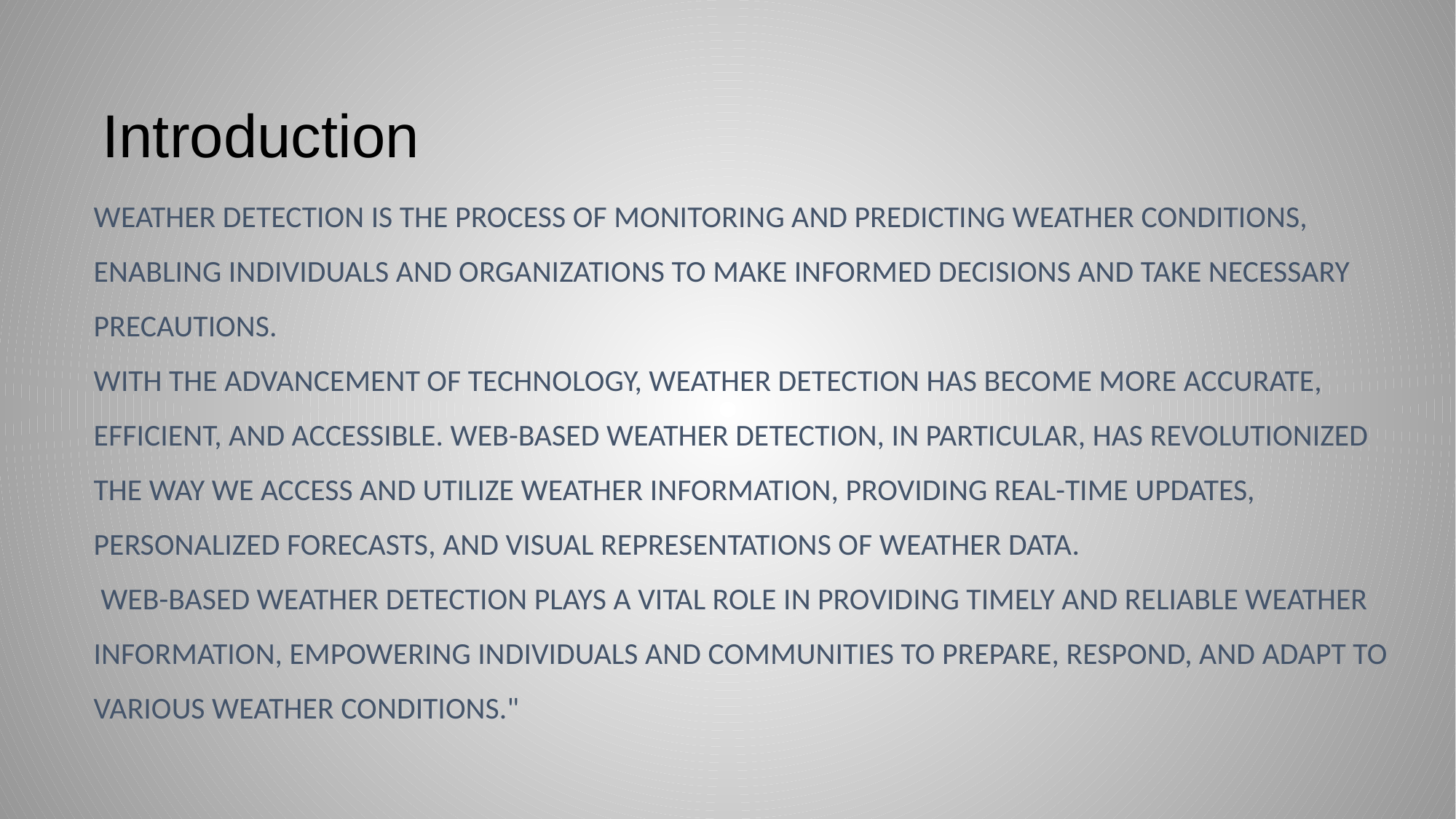

Introduction

# Weather detection is the process of monitoring and predicting weather conditions, enabling individuals and organizations to make informed decisions and take necessary precautions. With the advancement of technology, weather detection has become more accurate, efficient, and accessible. Web-based weather detection, in particular, has revolutionized the way we access and utilize weather information, providing real-time updates, personalized forecasts, and visual representations of weather data. web-based weather detection plays a vital role in providing timely and reliable weather information, empowering individuals and communities to prepare, respond, and adapt to various weather conditions."